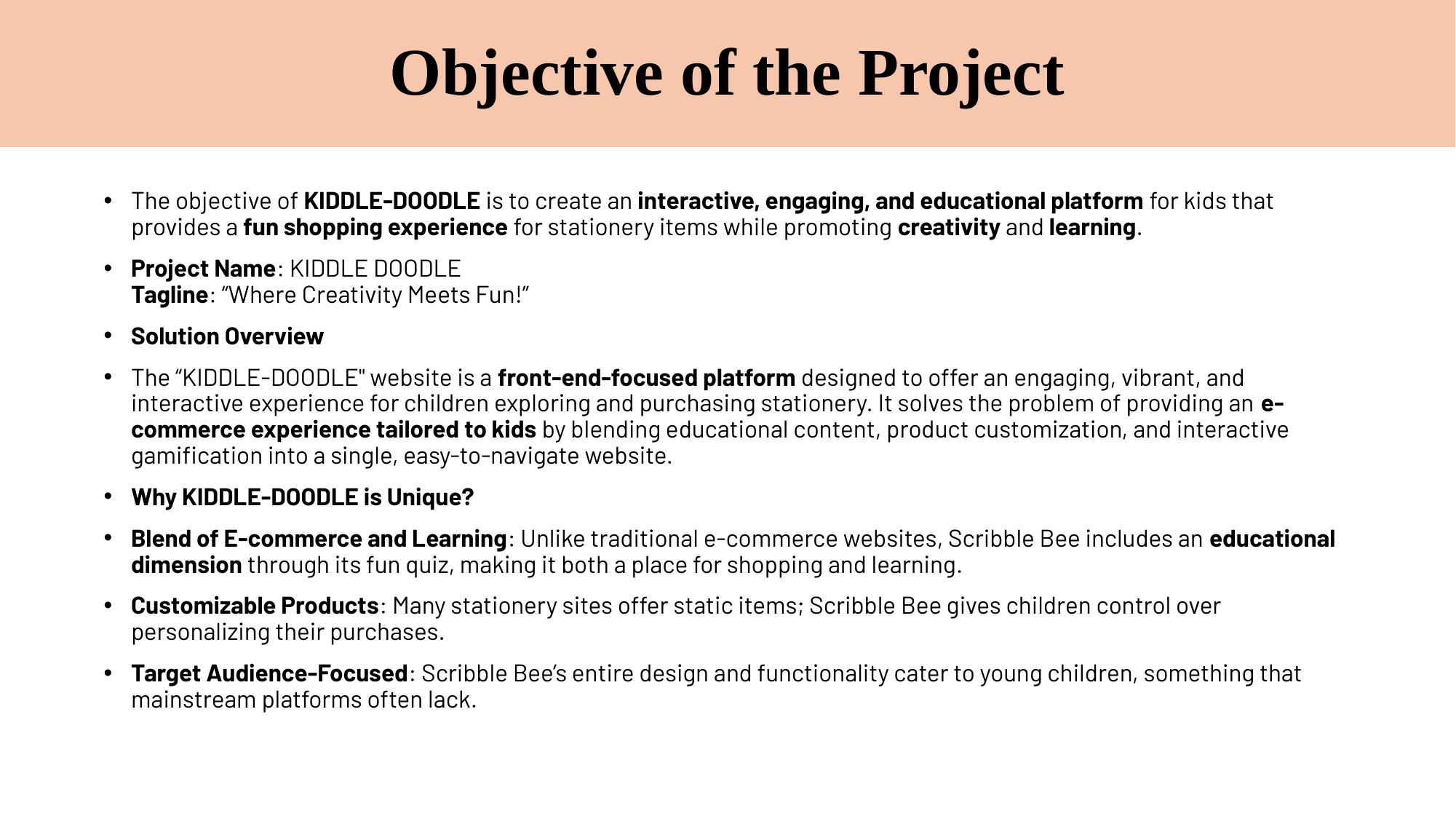

# Objective of the Project
The objective of KIDDLE-DOODLE is to create an interactive, engaging, and educational platform for kids that provides a fun shopping experience for stationery items while promoting creativity and learning.
Project Name: KIDDLE DOODLE
Tagline: “Where Creativity Meets Fun!”
Solution Overview
The “KIDDLE-DOODLE" website is a front-end-focused platform designed to offer an engaging, vibrant, and interactive experience for children exploring and purchasing stationery. It solves the problem of providing an e-commerce experience tailored to kids by blending educational content, product customization, and interactive gamification into a single, easy-to-navigate website.
Why KIDDLE-DOODLE is Unique?
Blend of E-commerce and Learning: Unlike traditional e-commerce websites, Scribble Bee includes an educational dimension through its fun quiz, making it both a place for shopping and learning.
Customizable Products: Many stationery sites offer static items; Scribble Bee gives children control over personalizing their purchases.
Target Audience-Focused: Scribble Bee’s entire design and functionality cater to young children, something that mainstream platforms often lack.